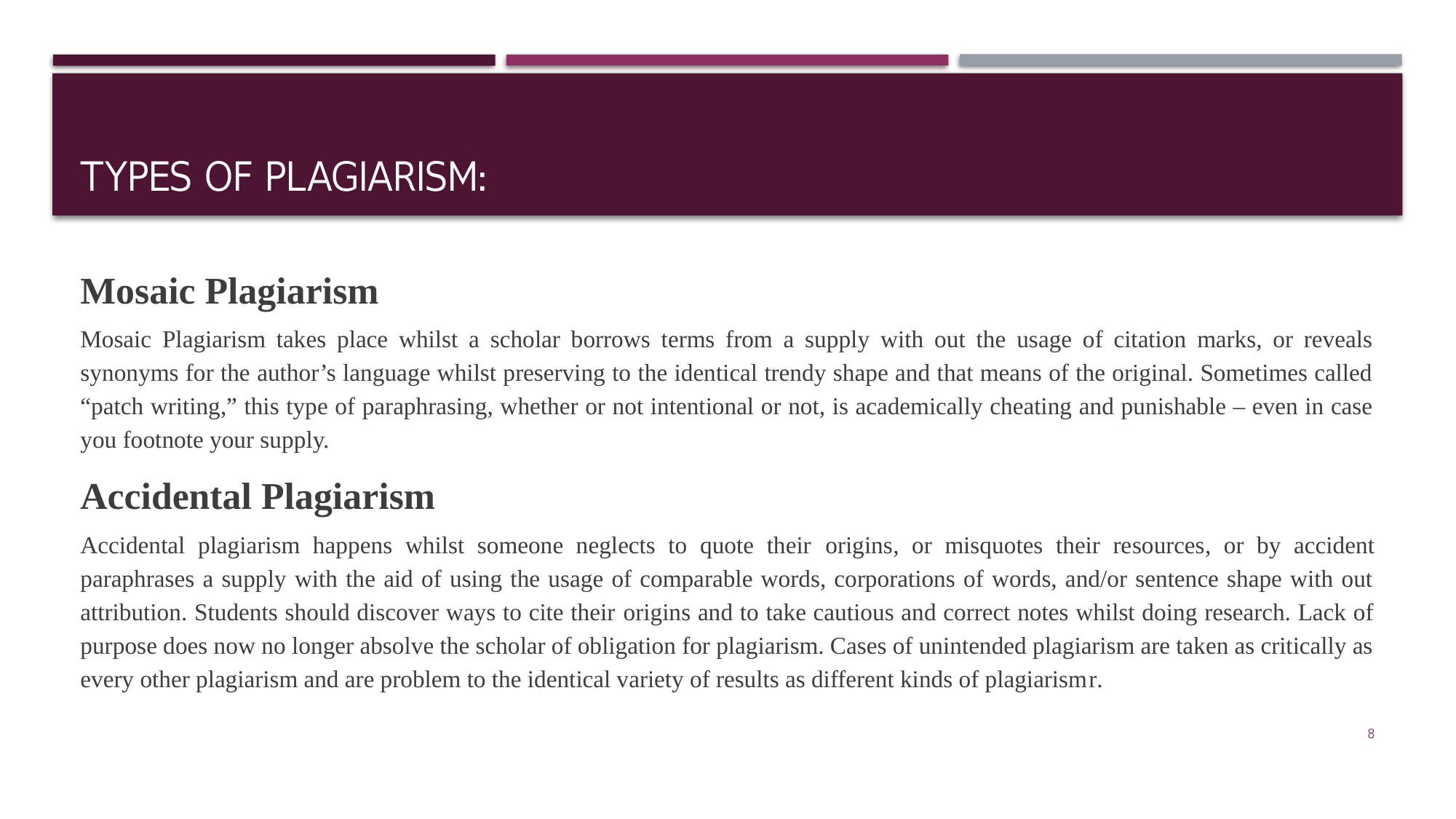

# types of plagiarism:
Mosaic Plagiarism
Mosaic Plagiarism takes place whilst a scholar borrows terms from a supply with out the usage of citation marks, or reveals synonyms for the author’s language whilst preserving to the identical trendy shape and that means of the original. Sometimes called “patch writing,” this type of paraphrasing, whether or not intentional or not, is academically cheating and punishable – even in case you footnote your supply.
Accidental Plagiarism
Accidental plagiarism happens whilst someone neglects to quote their origins, or misquotes their resources, or by accident paraphrases a supply with the aid of using the usage of comparable words, corporations of words, and/or sentence shape with out attribution. Students should discover ways to cite their origins and to take cautious and correct notes whilst doing research. Lack of purpose does now no longer absolve the scholar of obligation for plagiarism. Cases of unintended plagiarism are taken as critically as every other plagiarism and are problem to the identical variety of results as different kinds of plagiarismr.

8